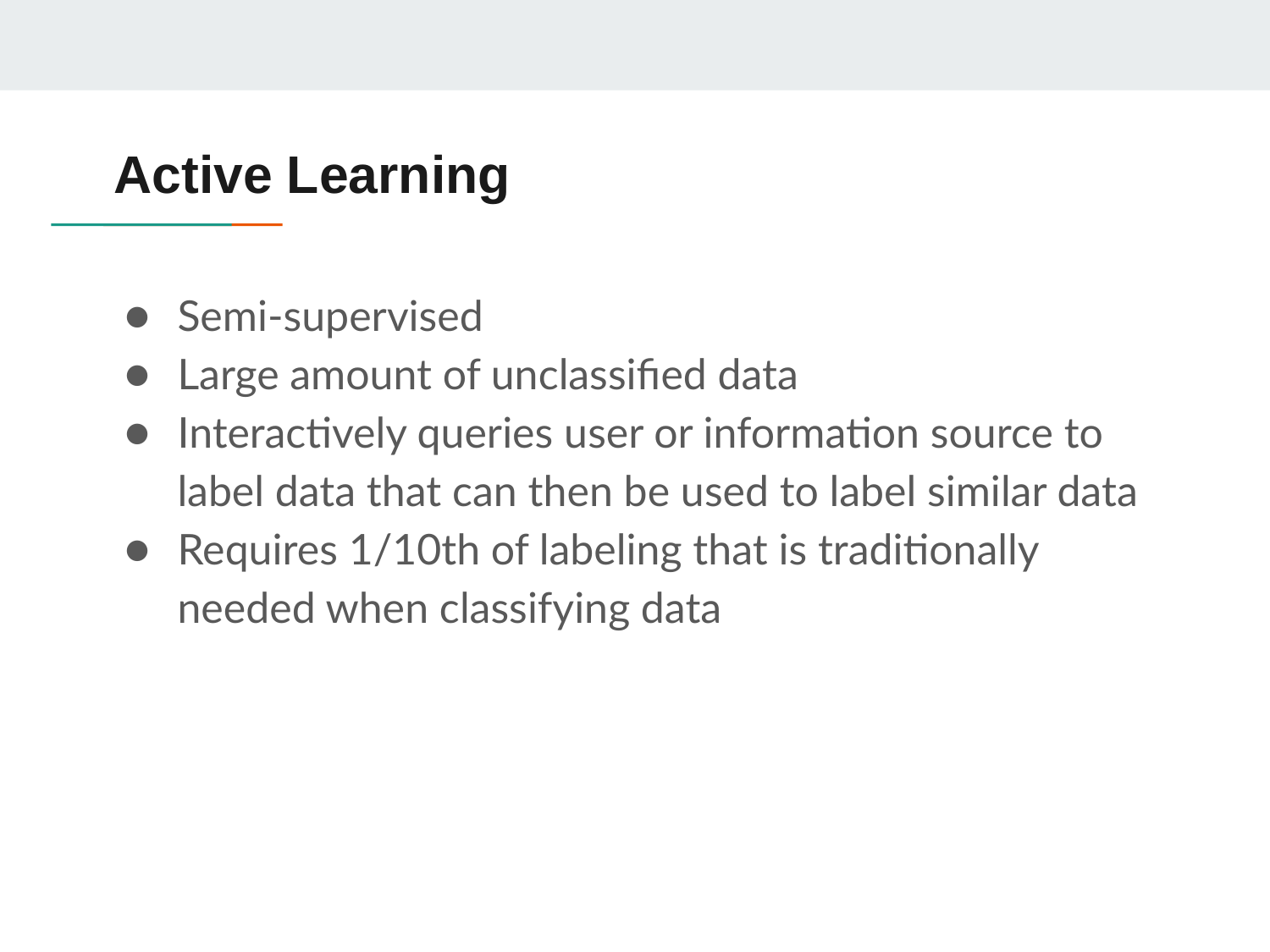

# Active Learning
Semi-supervised
Large amount of unclassified data
Interactively queries user or information source to label data that can then be used to label similar data
Requires 1/10th of labeling that is traditionally needed when classifying data